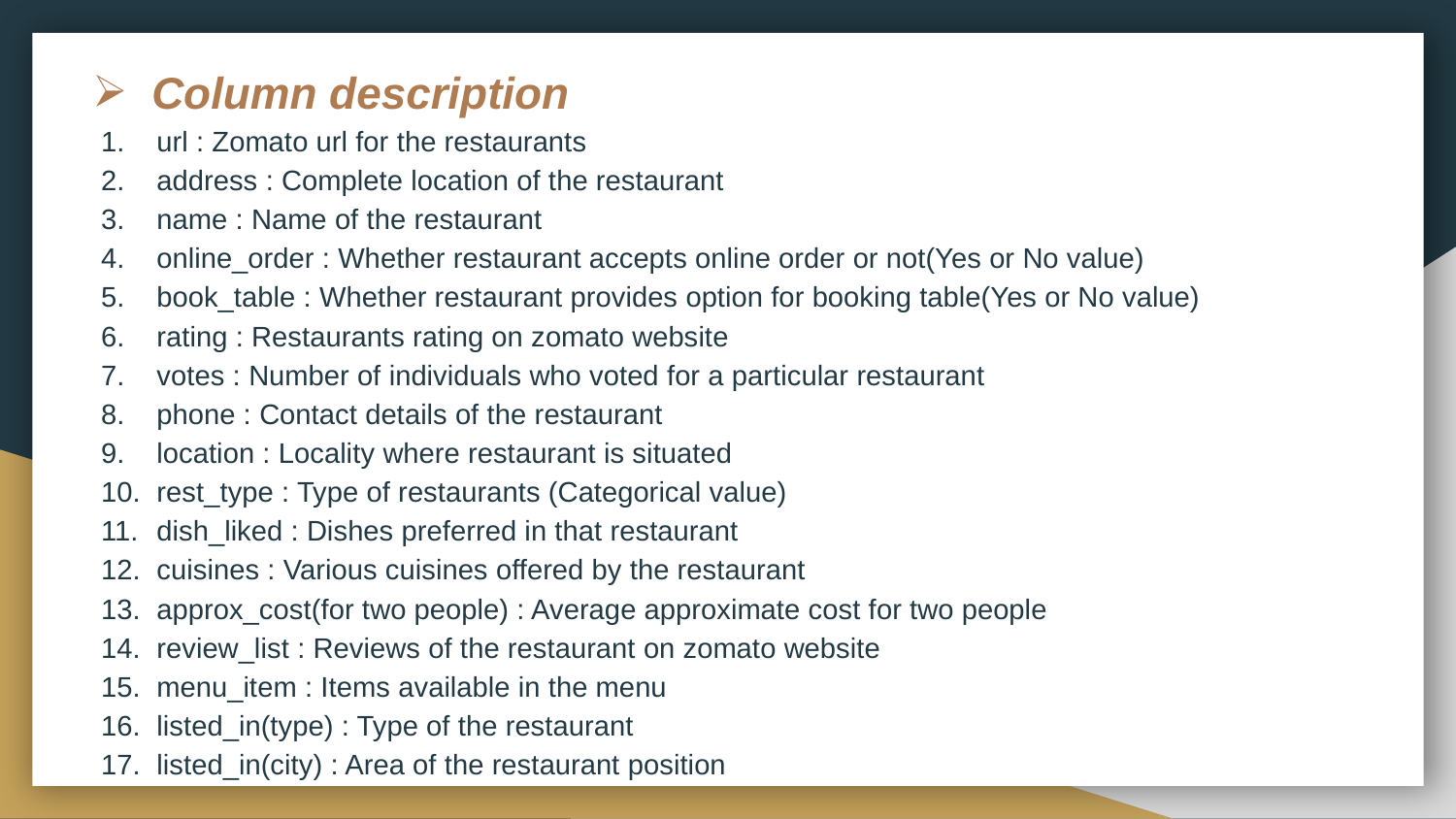

Column description
url : Zomato url for the restaurants
address : Complete location of the restaurant
name : Name of the restaurant
online_order : Whether restaurant accepts online order or not(Yes or No value)
book_table : Whether restaurant provides option for booking table(Yes or No value)
rating : Restaurants rating on zomato website
votes : Number of individuals who voted for a particular restaurant
phone : Contact details of the restaurant
location : Locality where restaurant is situated
rest_type : Type of restaurants (Categorical value)
dish_liked : Dishes preferred in that restaurant
cuisines : Various cuisines offered by the restaurant
approx_cost(for two people) : Average approximate cost for two people
review_list : Reviews of the restaurant on zomato website
menu_item : Items available in the menu
listed_in(type) : Type of the restaurant
listed_in(city) : Area of the restaurant position